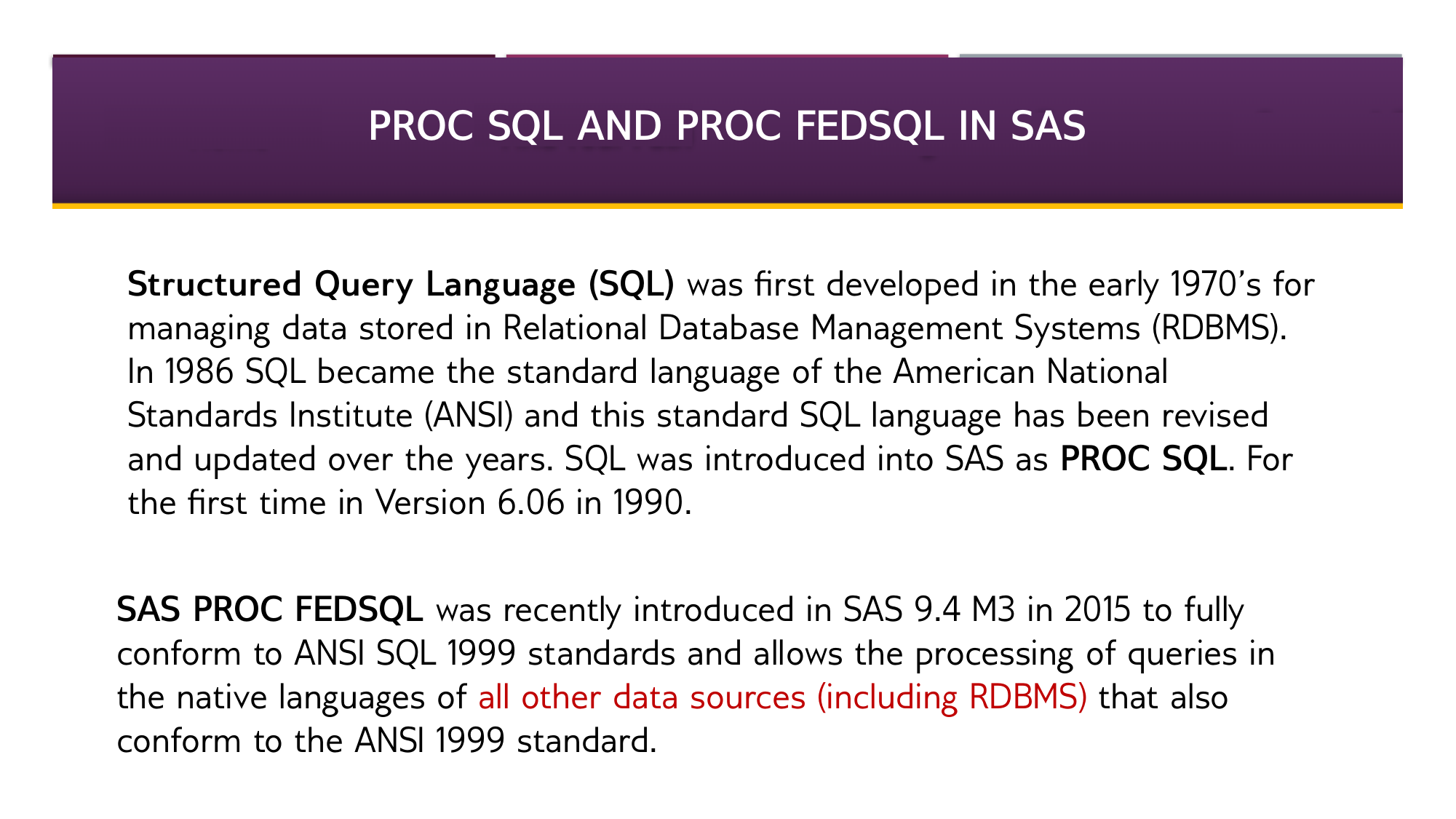

# PROC SQL and PROC FEDSQL in SAS
Structured Query Language (SQL) was first developed in the early 1970’s for managing data stored in Relational Database Management Systems (RDBMS).  In 1986 SQL became the standard language of the American National Standards Institute (ANSI) and this standard SQL language has been revised and updated over the years. SQL was introduced into SAS as PROC SQL. For the first time in Version 6.06 in 1990.
SAS PROC FEDSQL was recently introduced in SAS 9.4 M3 in 2015 to fully conform to ANSI SQL 1999 standards and allows the processing of queries in the native languages of all other data sources (including RDBMS) that also conform to the ANSI 1999 standard.